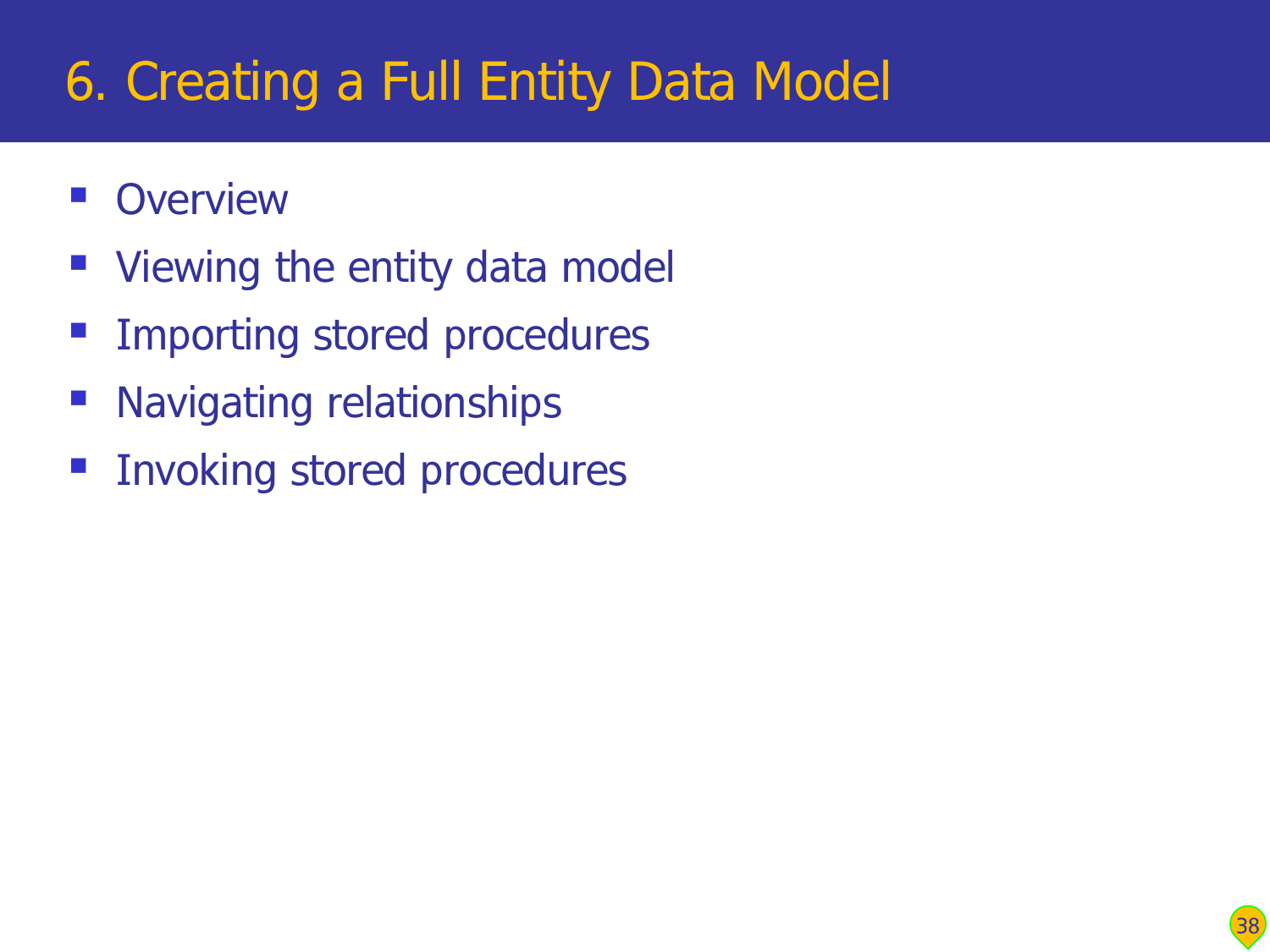

# 6. Creating a Full Entity Data Model
Overview
Viewing the entity data model
Importing stored procedures
Navigating relationships
Invoking stored procedures

38